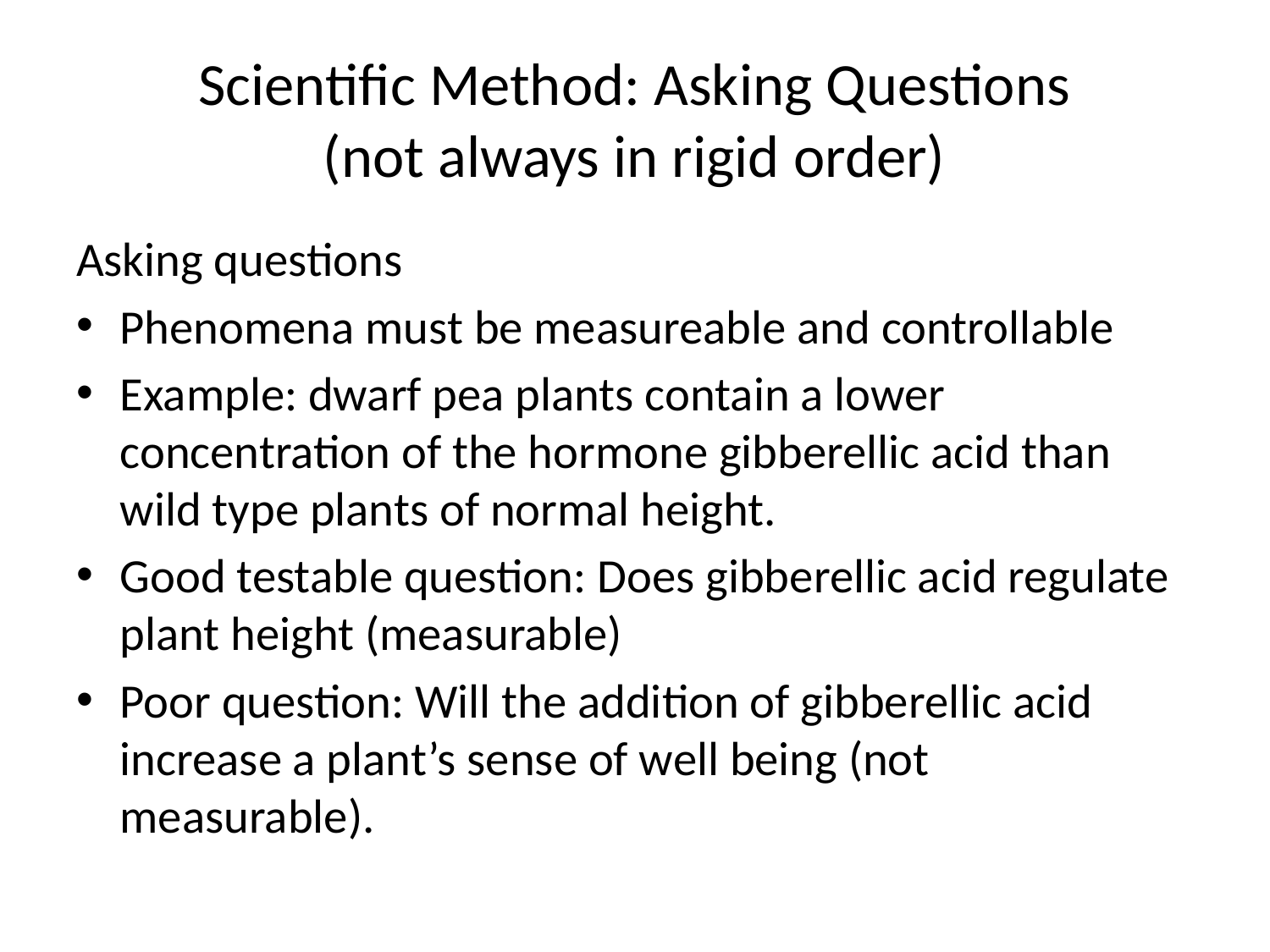

# Scientific Method: Asking Questions (not always in rigid order)
Asking questions
Phenomena must be measureable and controllable
Example: dwarf pea plants contain a lower concentration of the hormone gibberellic acid than wild type plants of normal height.
Good testable question: Does gibberellic acid regulate plant height (measurable)
Poor question: Will the addition of gibberellic acid increase a plant’s sense of well being (not measurable).